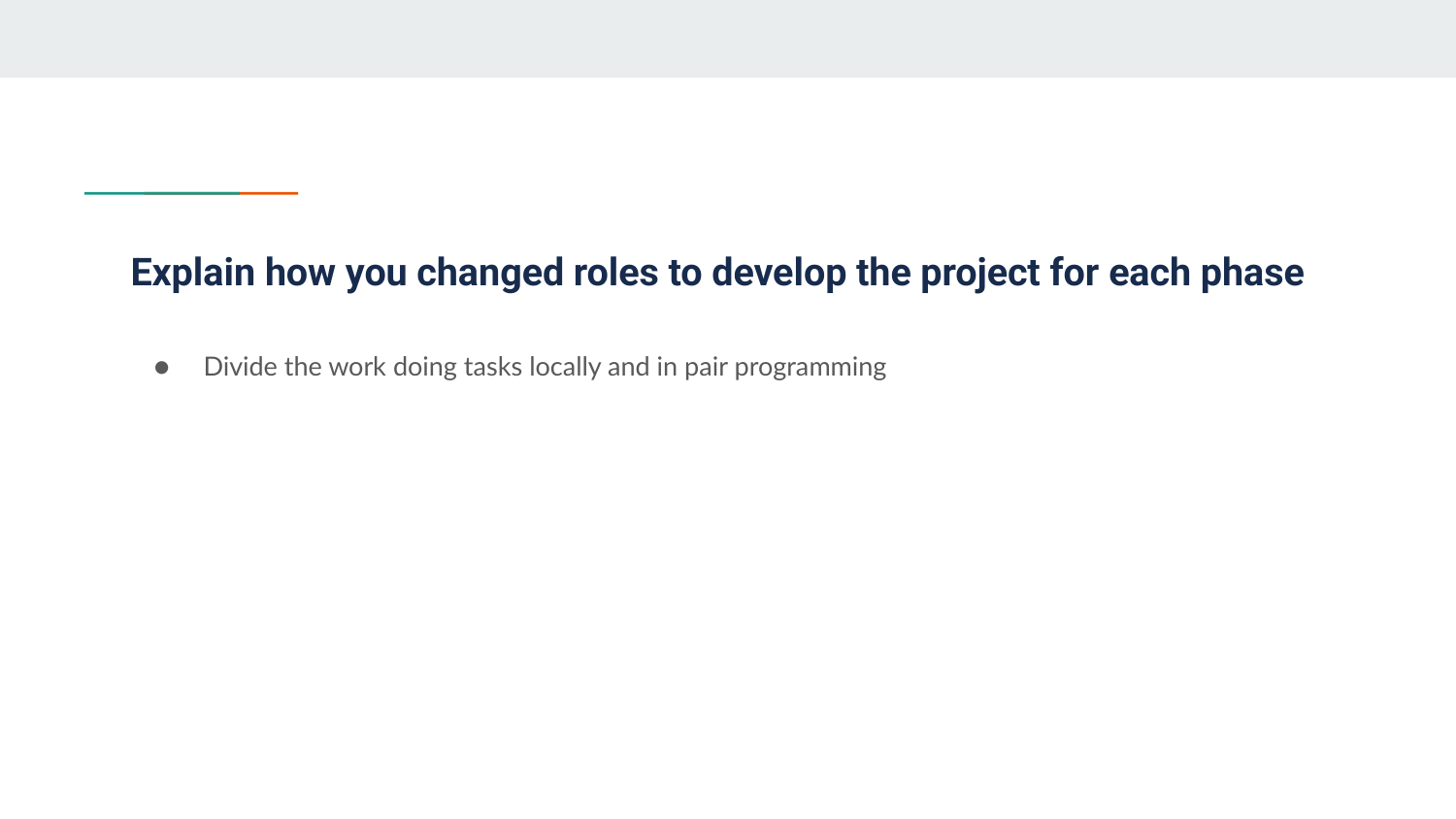

# Explain how you changed roles to develop the project for each phase
Divide the work doing tasks locally and in pair programming